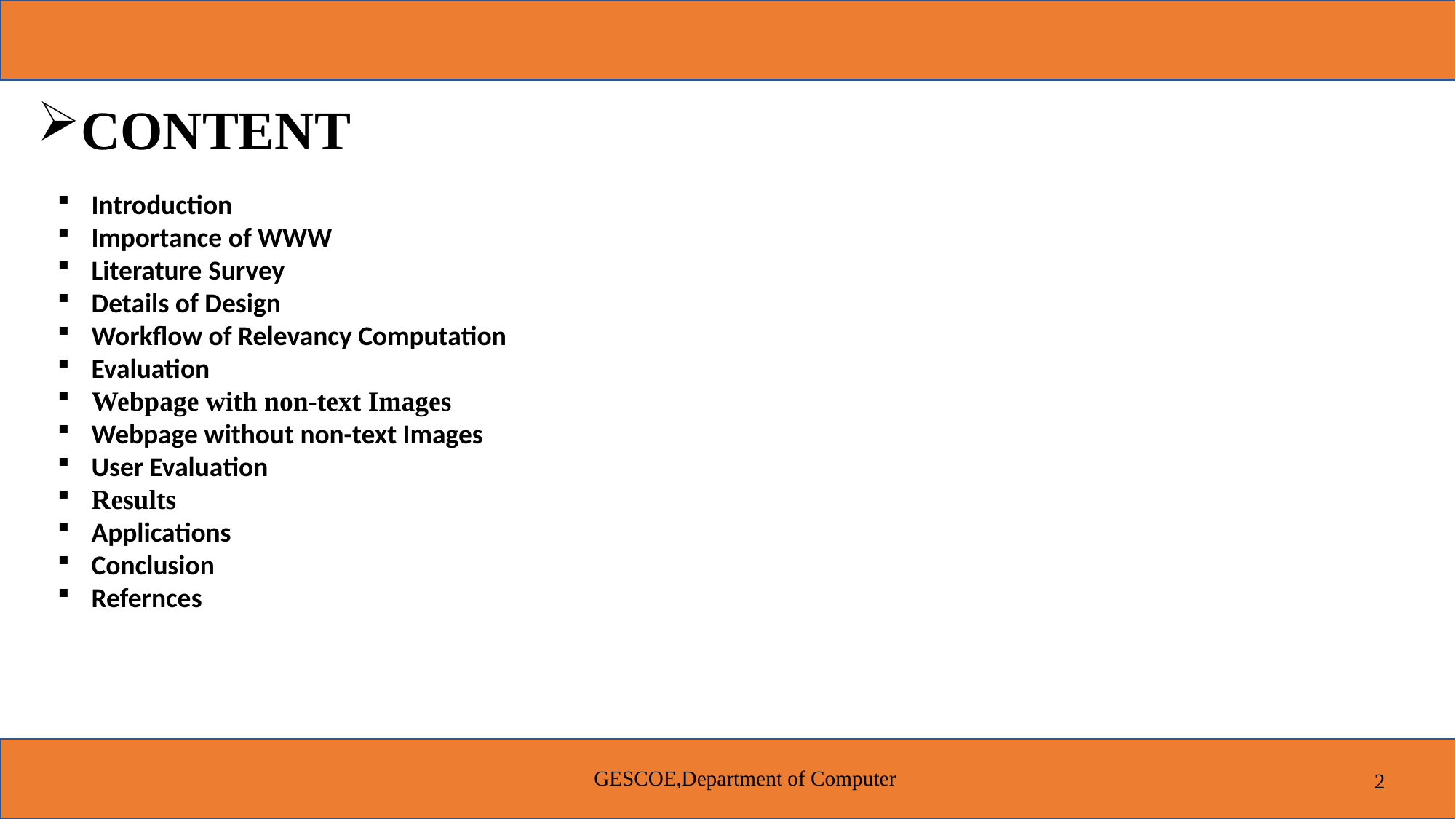

CONTENT

Introduction
Importance of WWW
Literature Survey
Details of Design
Workflow of Relevancy Computation
Evaluation
Webpage with non-text Images
Webpage without non-text Images
User Evaluation
Results
Applications
Conclusion
Refernces

GESCOE,Department of Computer
2